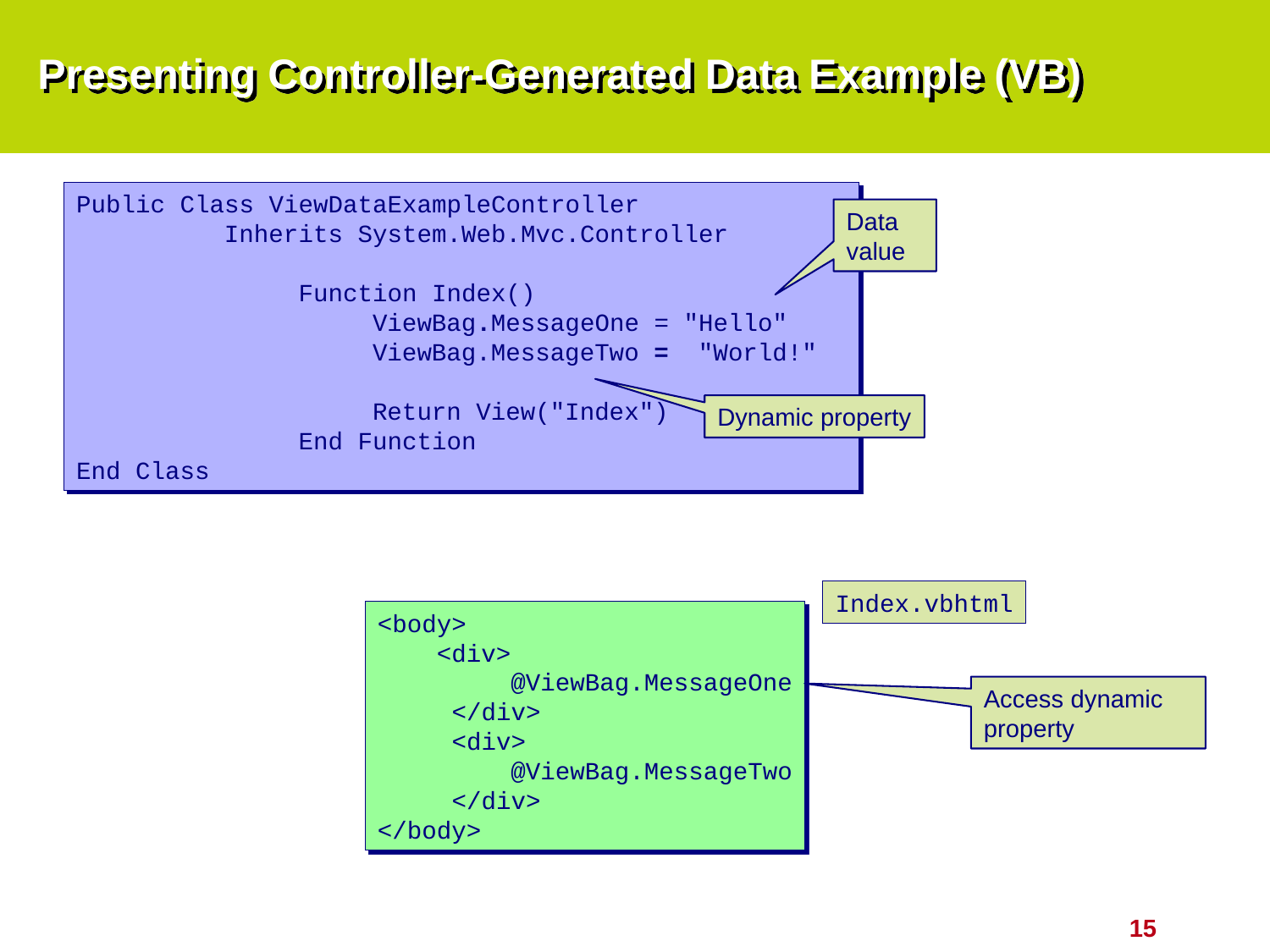

# Presenting Controller-Generated Data Example (VB)
Public Class ViewDataExampleController
          Inherits System.Web.Mvc.Controller

               Function Index()
                    ViewBag.MessageOne = "Hello"
                    ViewBag.MessageTwo =  "World!"

                    Return View("Index")
               End Function
End Class
Data value
Dynamic property
Index.vbhtml
<body>
    <div>
         @ViewBag.MessageOne
     </div>
     <div>
         @ViewBag.MessageTwo
     </div>
</body>
Access dynamic property